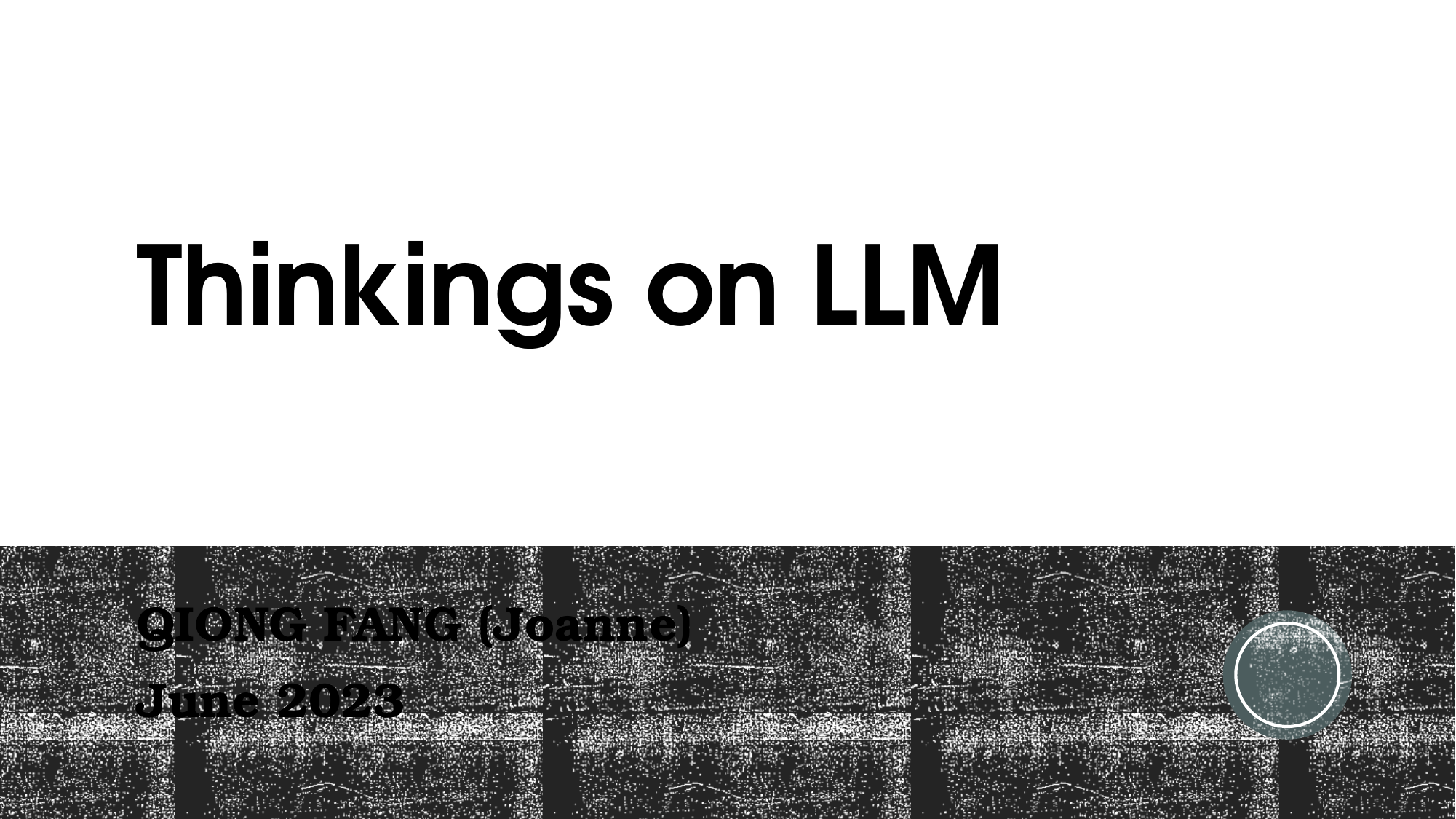

# Thinkings on LLM

QIONG FANG (Joanne)
June 2023